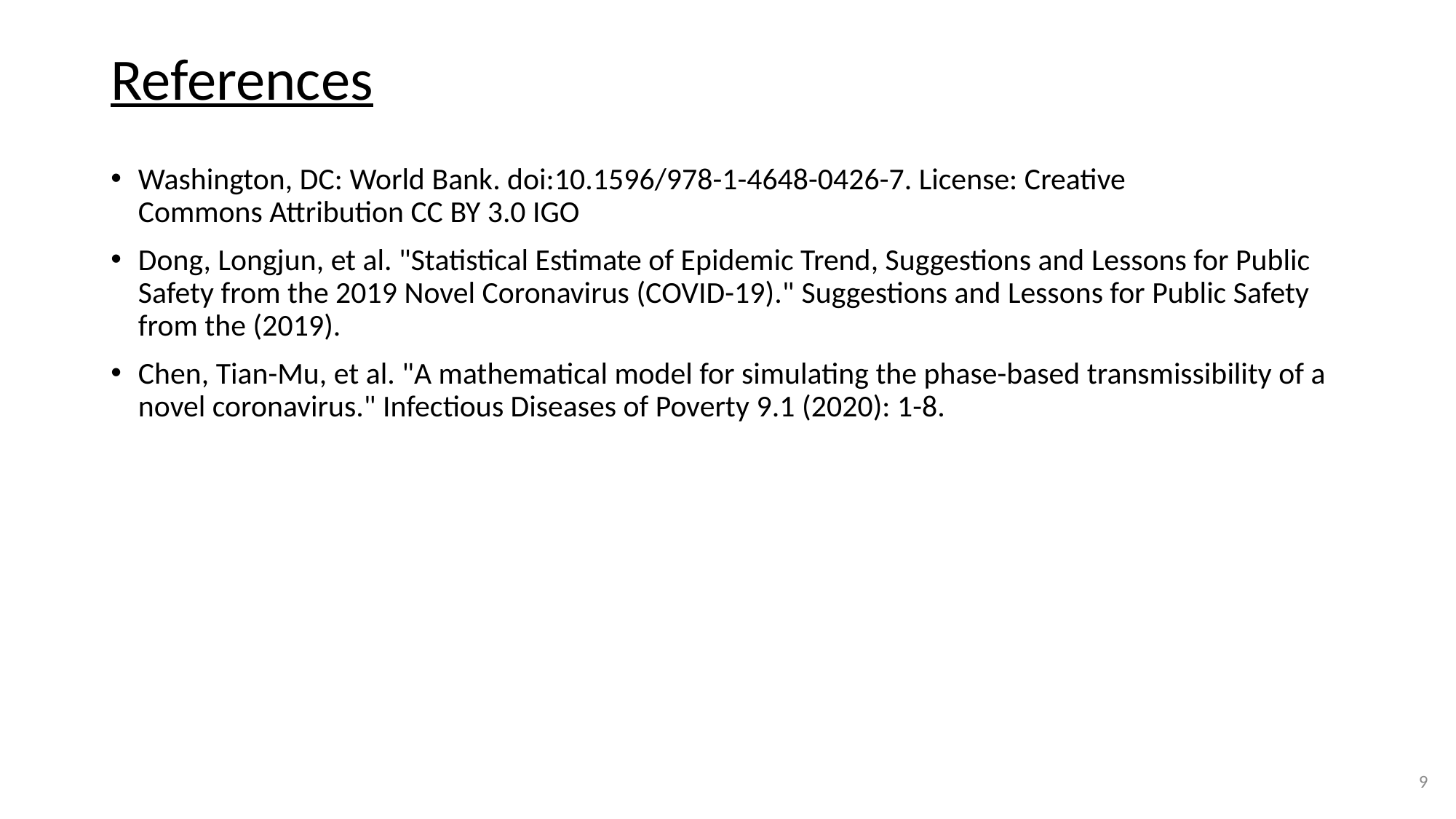

# References
Washington, DC: World Bank. doi:10.1596/978-1-4648-0426-7. License: Creative Commons Attribution CC BY 3.0 IGO
Dong, Longjun, et al. "Statistical Estimate of Epidemic Trend, Suggestions and Lessons for Public Safety from the 2019 Novel Coronavirus (COVID-19)." Suggestions and Lessons for Public Safety from the (2019).
Chen, Tian-Mu, et al. "A mathematical model for simulating the phase-based transmissibility of a novel coronavirus." Infectious Diseases of Poverty 9.1 (2020): 1-8.

9